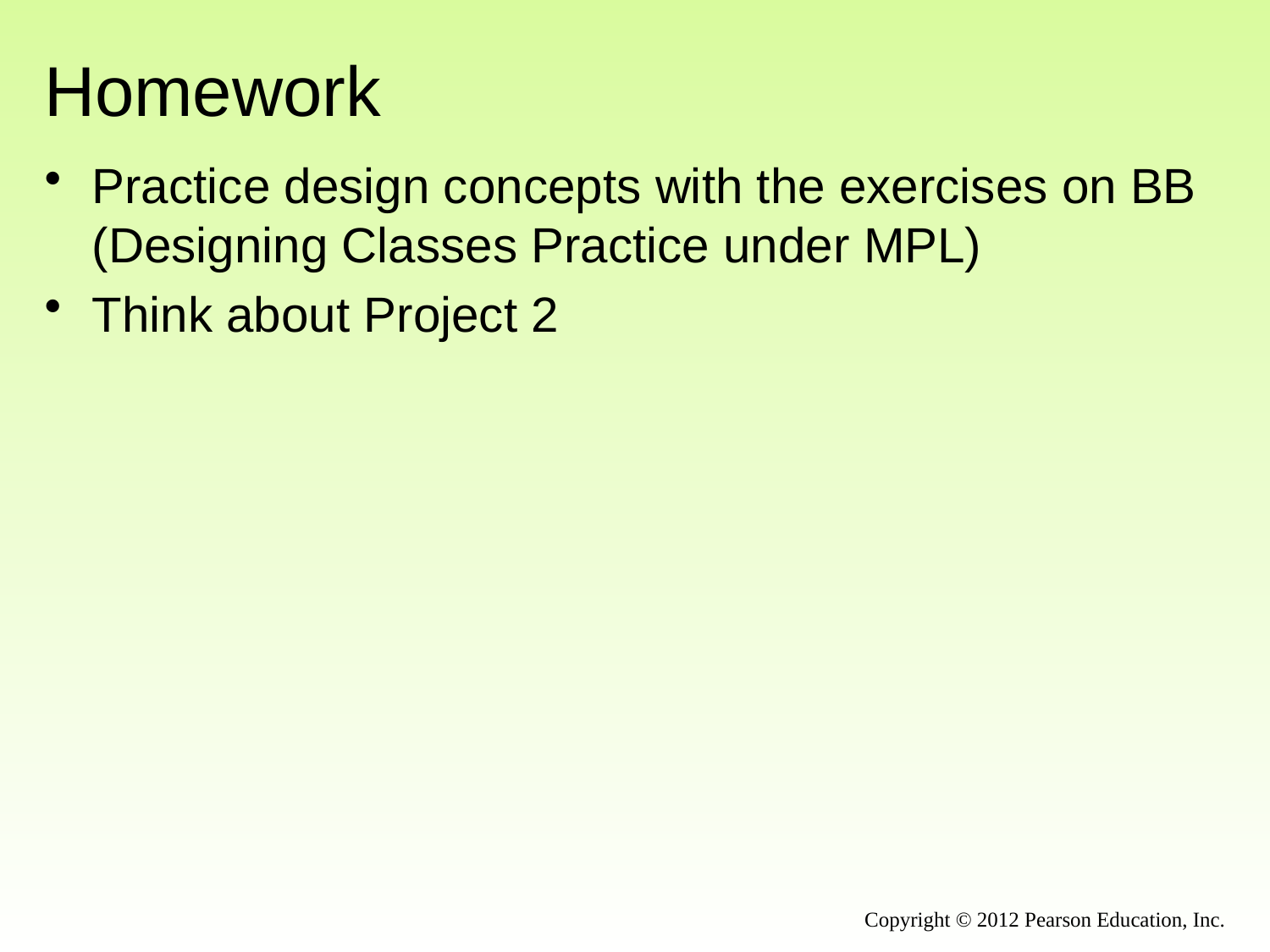

# Homework
Practice design concepts with the exercises on BB
(Designing Classes Practice under MPL)
Think about Project 2
Copyright © 2012 Pearson Education, Inc.